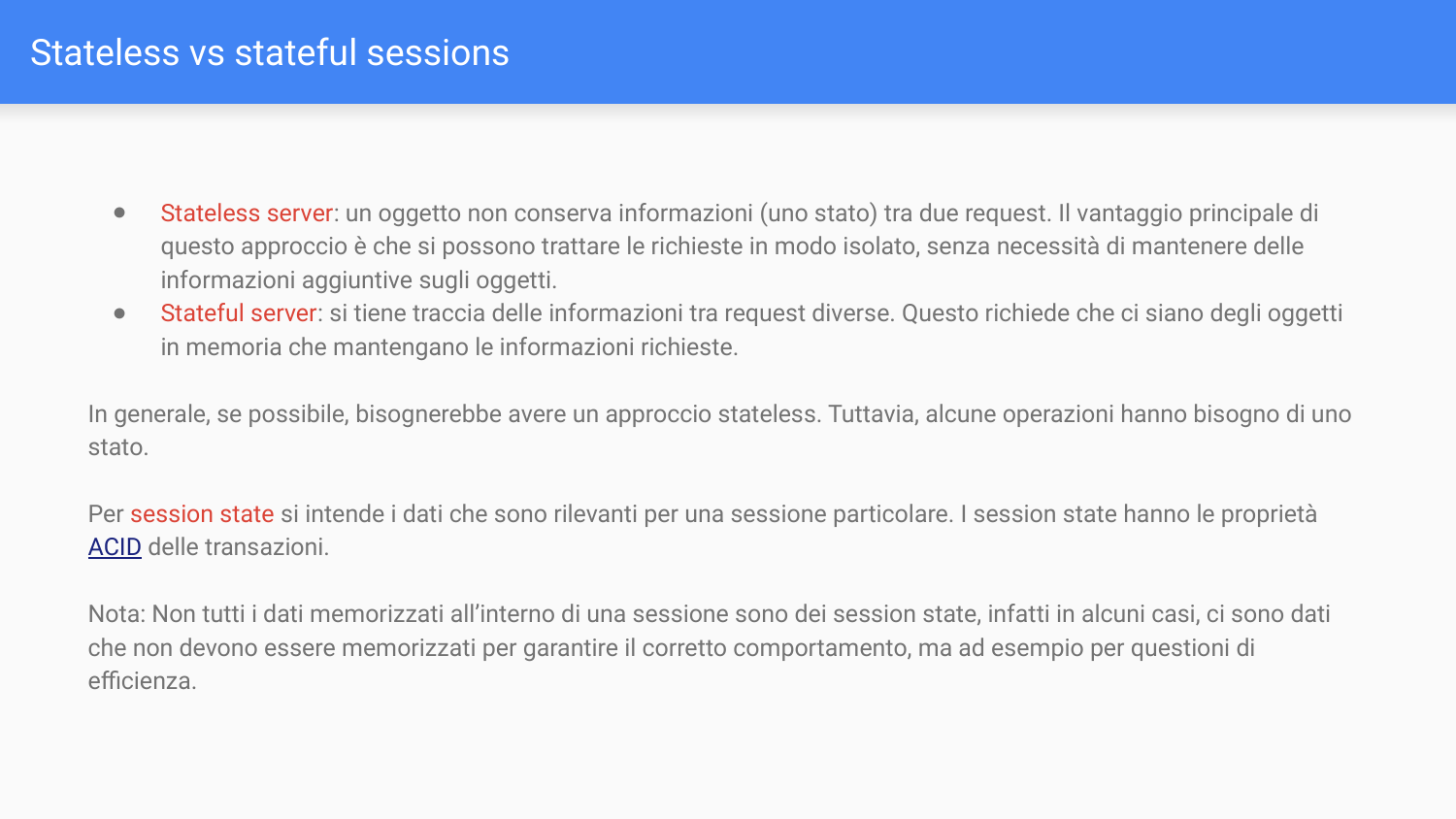

# Stateless vs stateful sessions
Stateless server: un oggetto non conserva informazioni (uno stato) tra due request. Il vantaggio principale di questo approccio è che si possono trattare le richieste in modo isolato, senza necessità di mantenere delle informazioni aggiuntive sugli oggetti.
Stateful server: si tiene traccia delle informazioni tra request diverse. Questo richiede che ci siano degli oggetti in memoria che mantengano le informazioni richieste.

In generale, se possibile, bisognerebbe avere un approccio stateless. Tuttavia, alcune operazioni hanno bisogno di uno stato.

Per session state si intende i dati che sono rilevanti per una sessione particolare. I session state hanno le proprietà ACID delle transazioni.

Nota: Non tutti i dati memorizzati all’interno di una sessione sono dei session state, infatti in alcuni casi, ci sono dati che non devono essere memorizzati per garantire il corretto comportamento, ma ad esempio per questioni di efficienza.